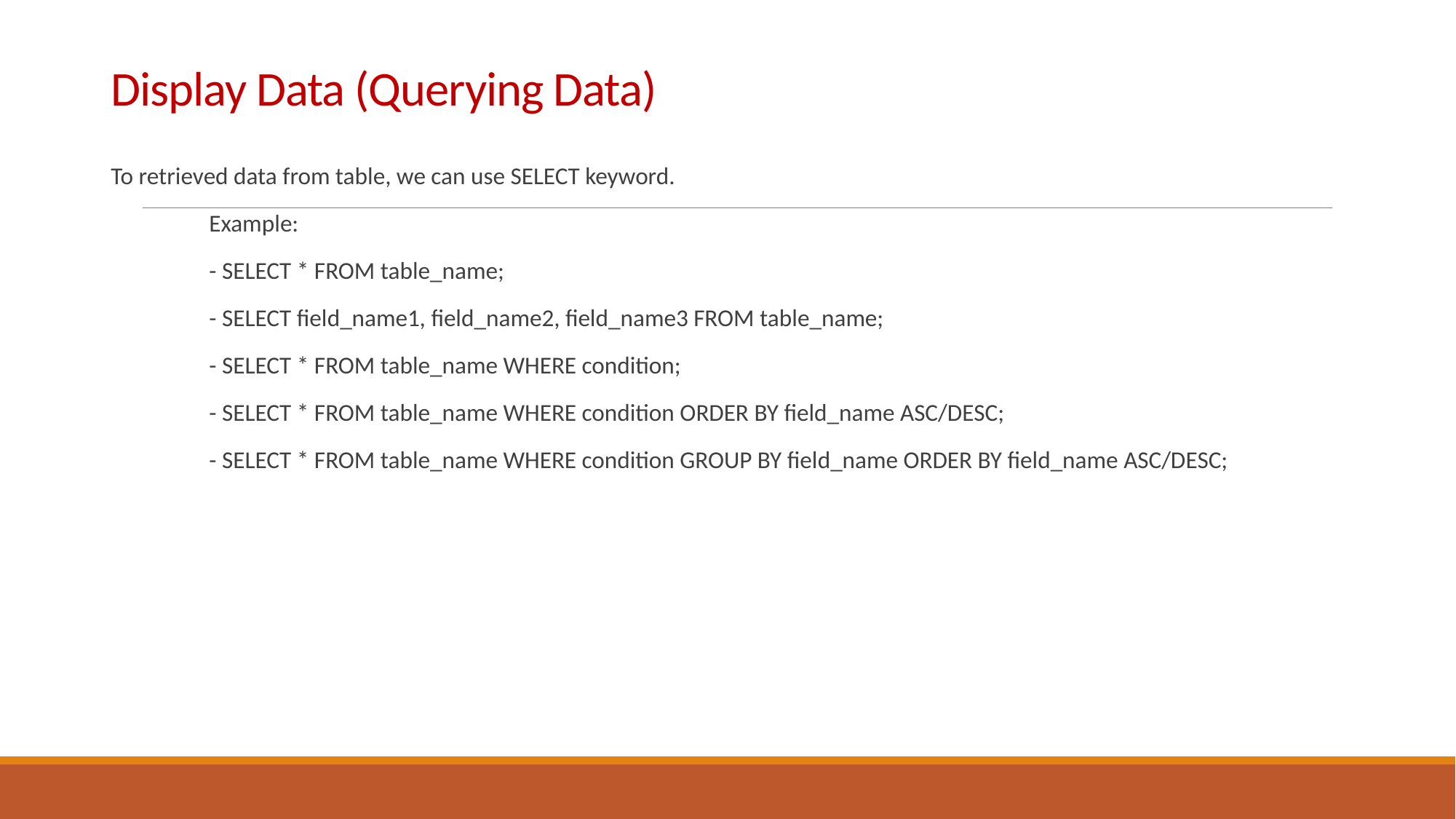

# Display Data (Querying Data)
To retrieved data from table, we can use SELECT keyword.
	Example:
	- SELECT * FROM table_name;
	- SELECT field_name1, field_name2, field_name3 FROM table_name;
	- SELECT * FROM table_name WHERE condition;
	- SELECT * FROM table_name WHERE condition ORDER BY field_name ASC/DESC;
	- SELECT * FROM table_name WHERE condition GROUP BY field_name ORDER BY field_name ASC/DESC;